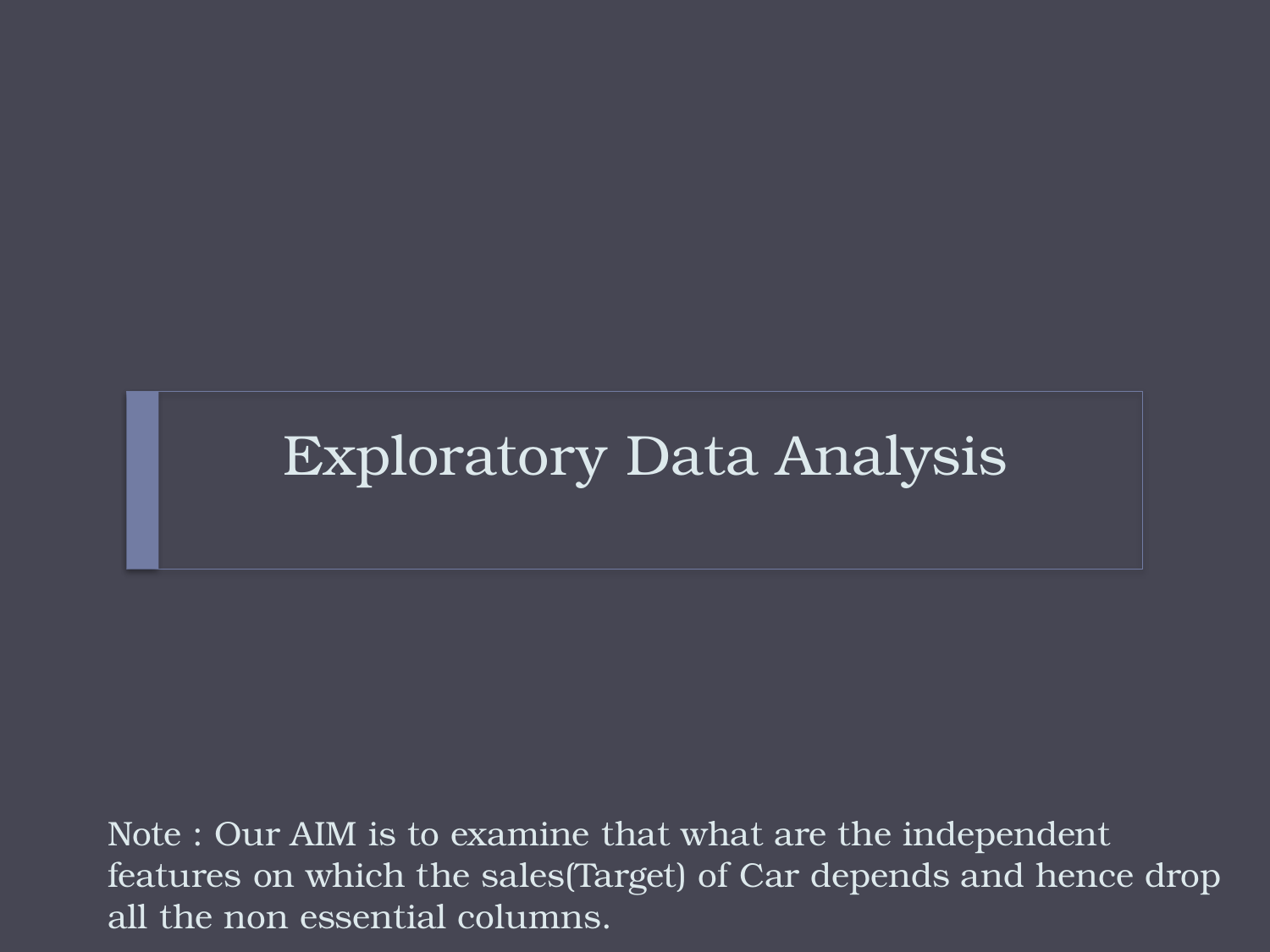

# Exploratory Data Analysis
Note : Our AIM is to examine that what are the independent features on which the sales(Target) of Car depends and hence drop all the non essential columns.